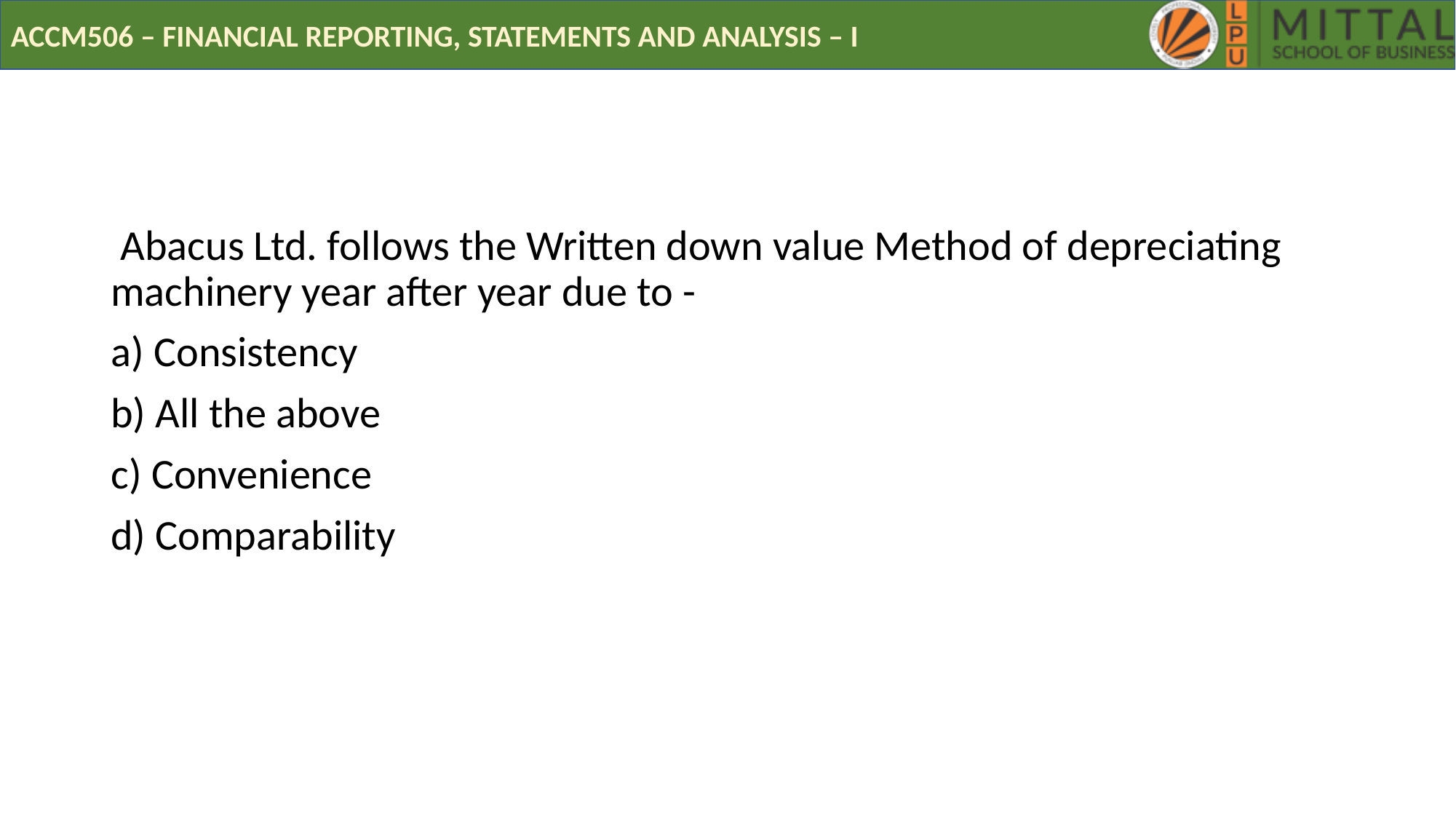

#
 Abacus Ltd. follows the Written down value Method of depreciating machinery year after year due to -
a) Consistency
b) All the above
c) Convenience
d) Comparability